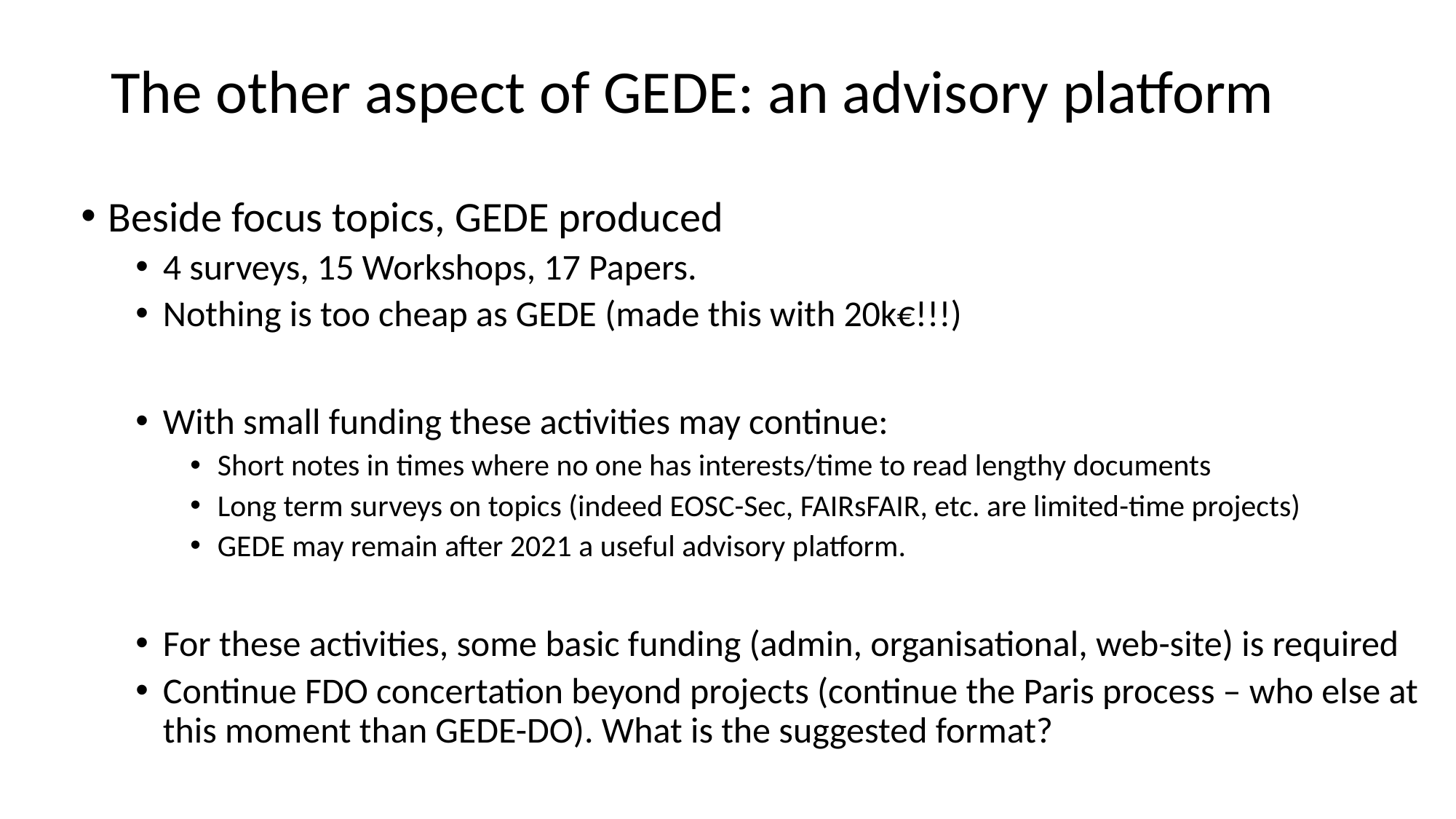

# The other aspect of GEDE: an advisory platform
Beside focus topics, GEDE produced
4 surveys, 15 Workshops, 17 Papers.
Nothing is too cheap as GEDE (made this with 20k€!!!)

With small funding these activities may continue:
Short notes in times where no one has interests/time to read lengthy documents
Long term surveys on topics (indeed EOSC-Sec, FAIRsFAIR, etc. are limited-time projects)
GEDE may remain after 2021 a useful advisory platform.

For these activities, some basic funding (admin, organisational, web-site) is required
Continue FDO concertation beyond projects (continue the Paris process – who else at this moment than GEDE-DO). What is the suggested format?